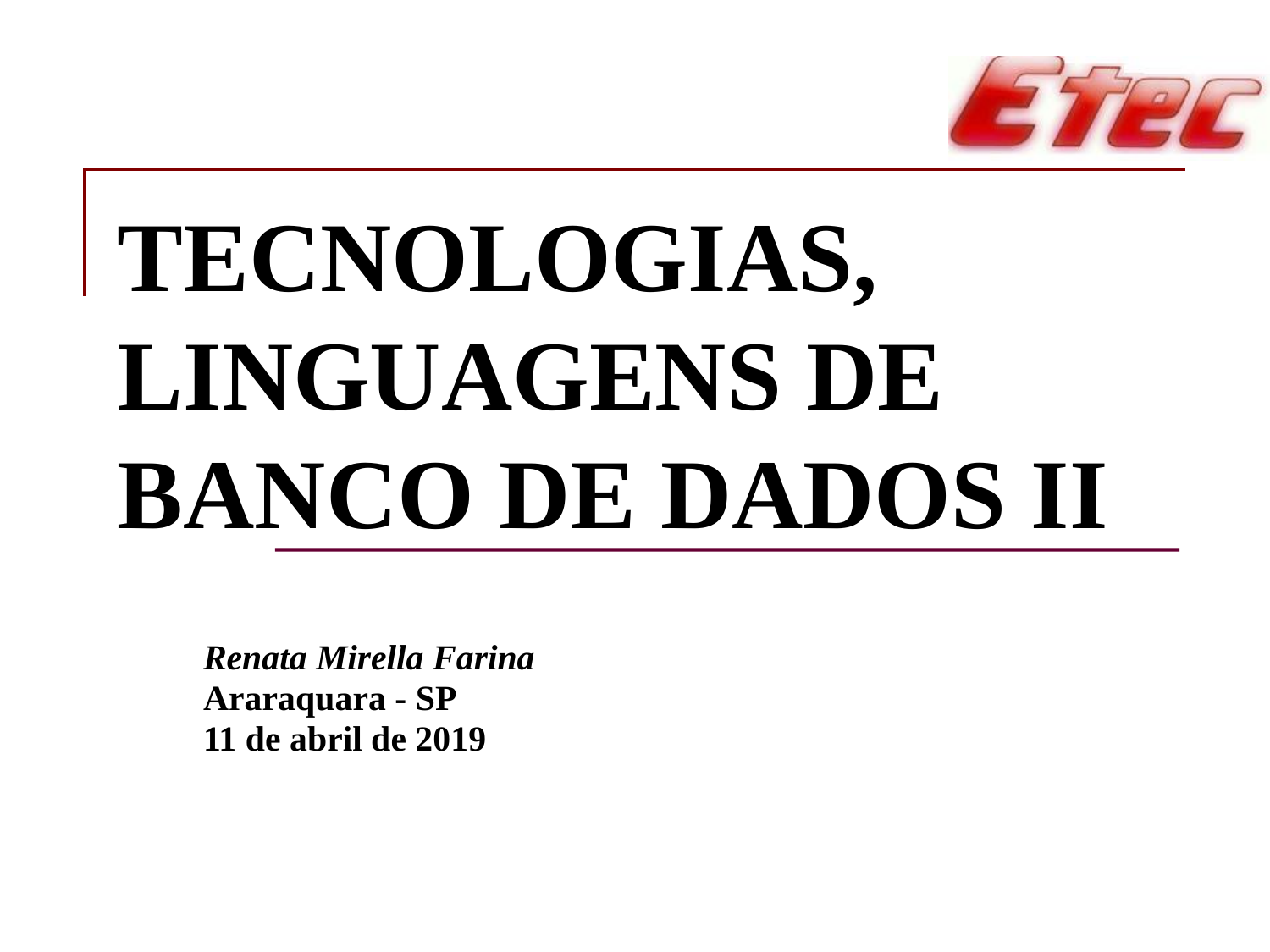

# Tecnologias, Linguagens de Banco de Dados II
Renata Mirella Farina
Araraquara - SP
11 de abril de 2019